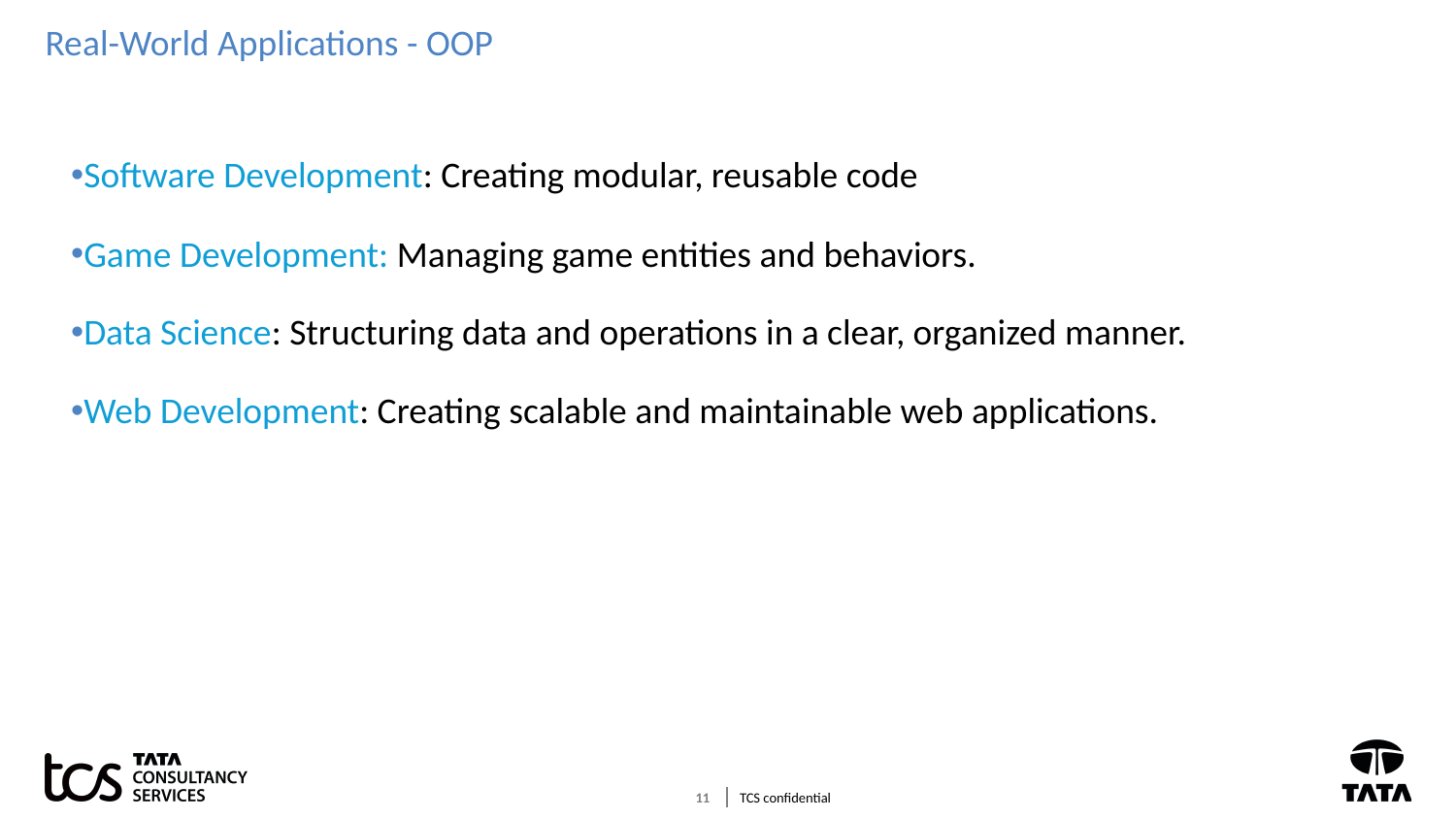

# Real-World Applications - OOP
Software Development: Creating modular, reusable code

Game Development: Managing game entities and behaviors.

Data Science: Structuring data and operations in a clear, organized manner.

Web Development: Creating scalable and maintainable web applications.

11
TCS confidential